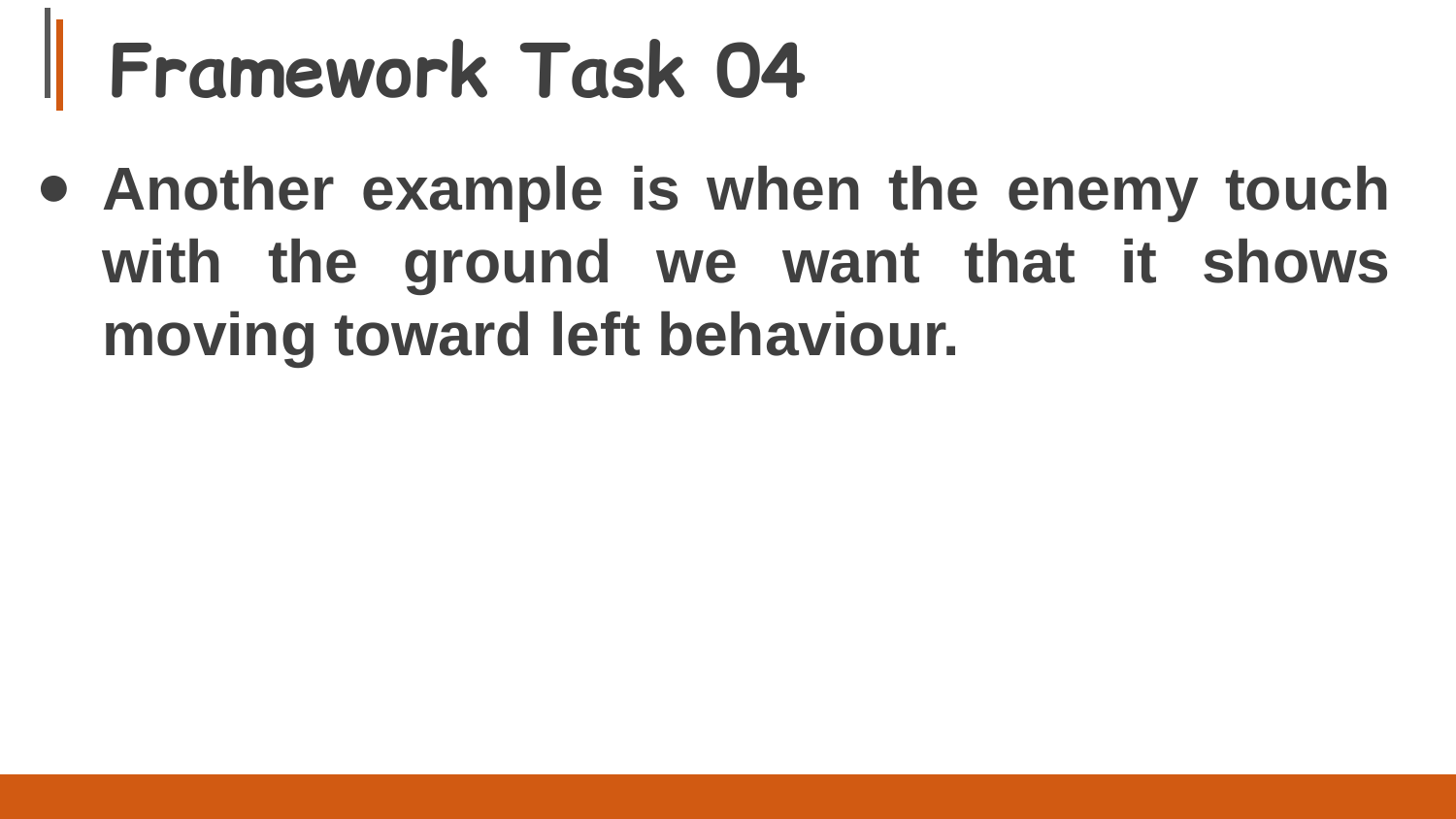

# Framework Task 04
Another example is when the enemy touch with the ground we want that it shows moving toward left behaviour.